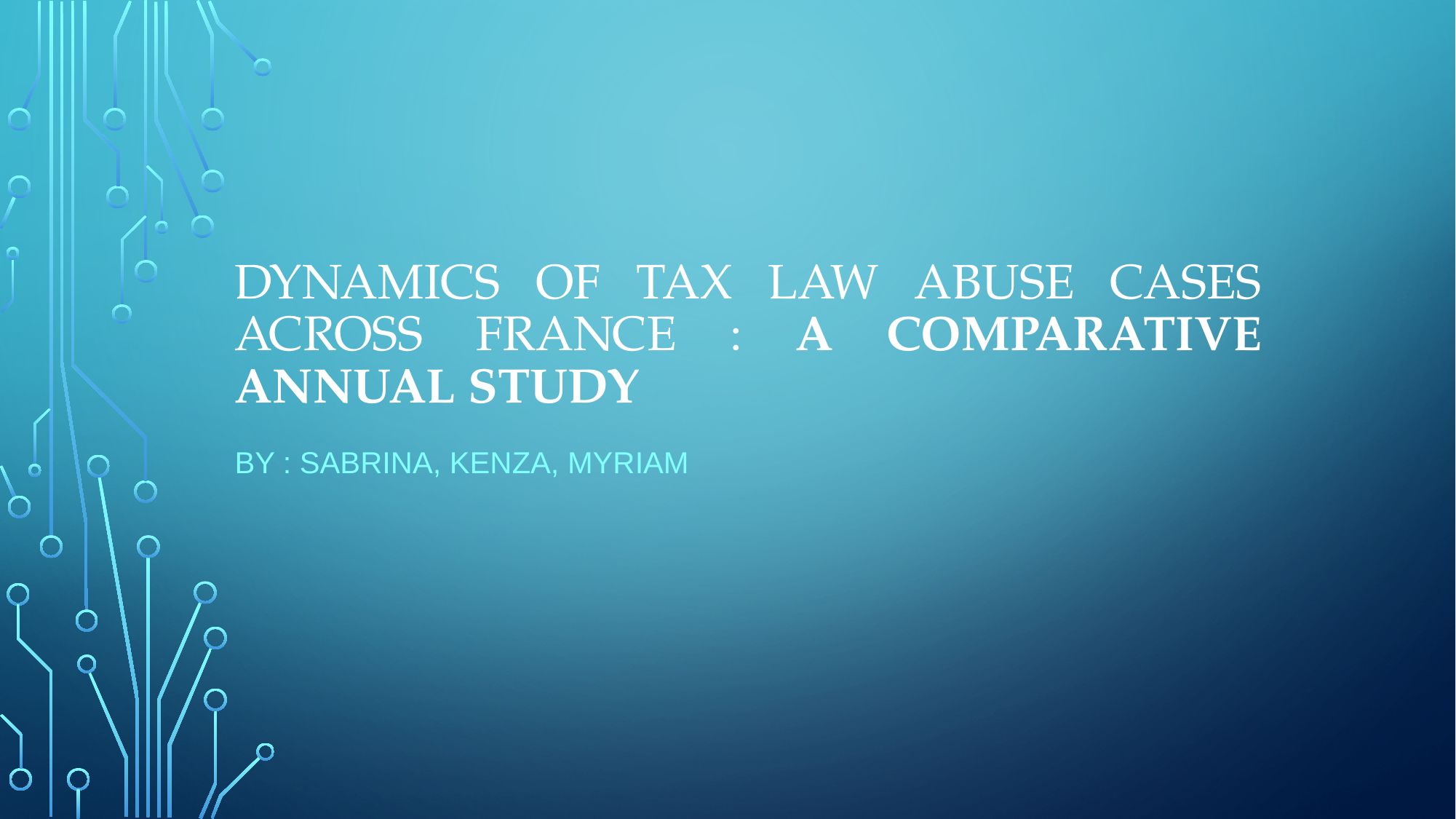

# Dynamics of Tax LAW Abuse Cases Across France : A Comparative Annual Study
By : Sabrina, kenza, mYRIAM